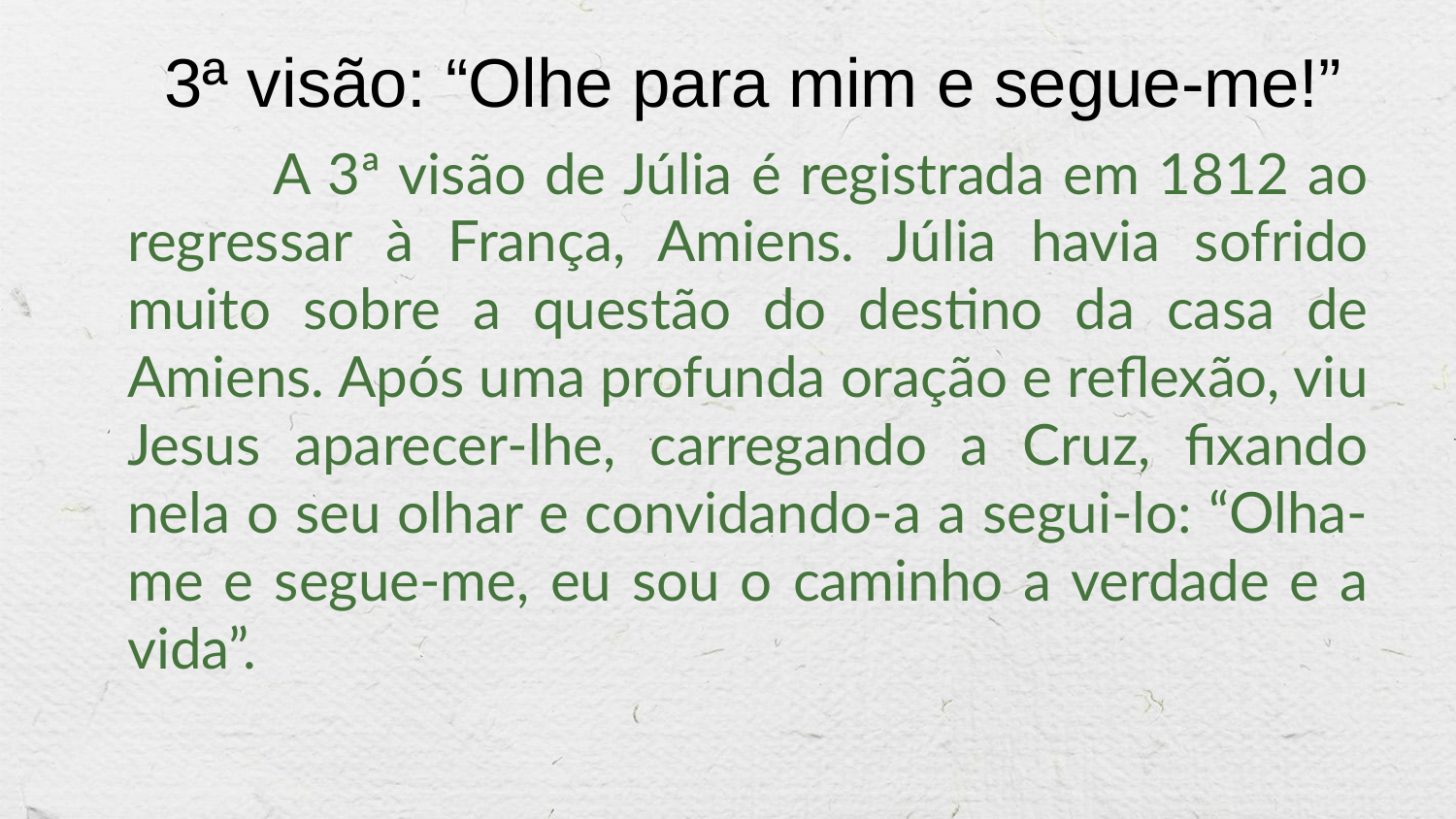

3ª visão: “Olhe para mim e segue-me!”
		A 3ª visão de Júlia é registrada em 1812 ao regressar à França, Amiens. Júlia havia sofrido muito sobre a questão do destino da casa de Amiens. Após uma profunda oração e reflexão, viu Jesus aparecer-lhe, carregando a Cruz, fixando nela o seu olhar e convidando-a a segui-lo: “Olha-me e segue-me, eu sou o caminho a verdade e a vida”.